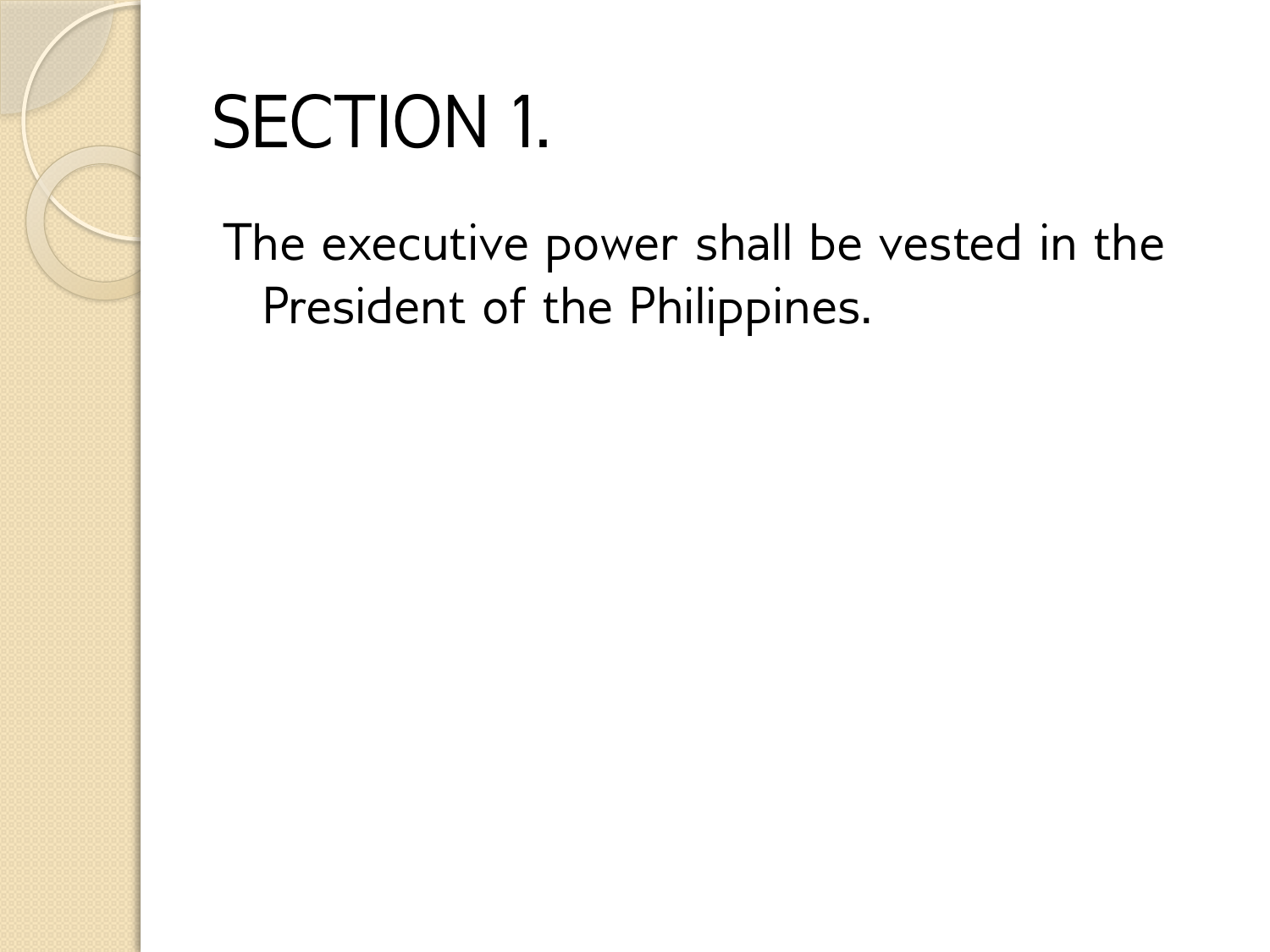

# SECTION 1.
The executive power shall be vested in the President of the Philippines.